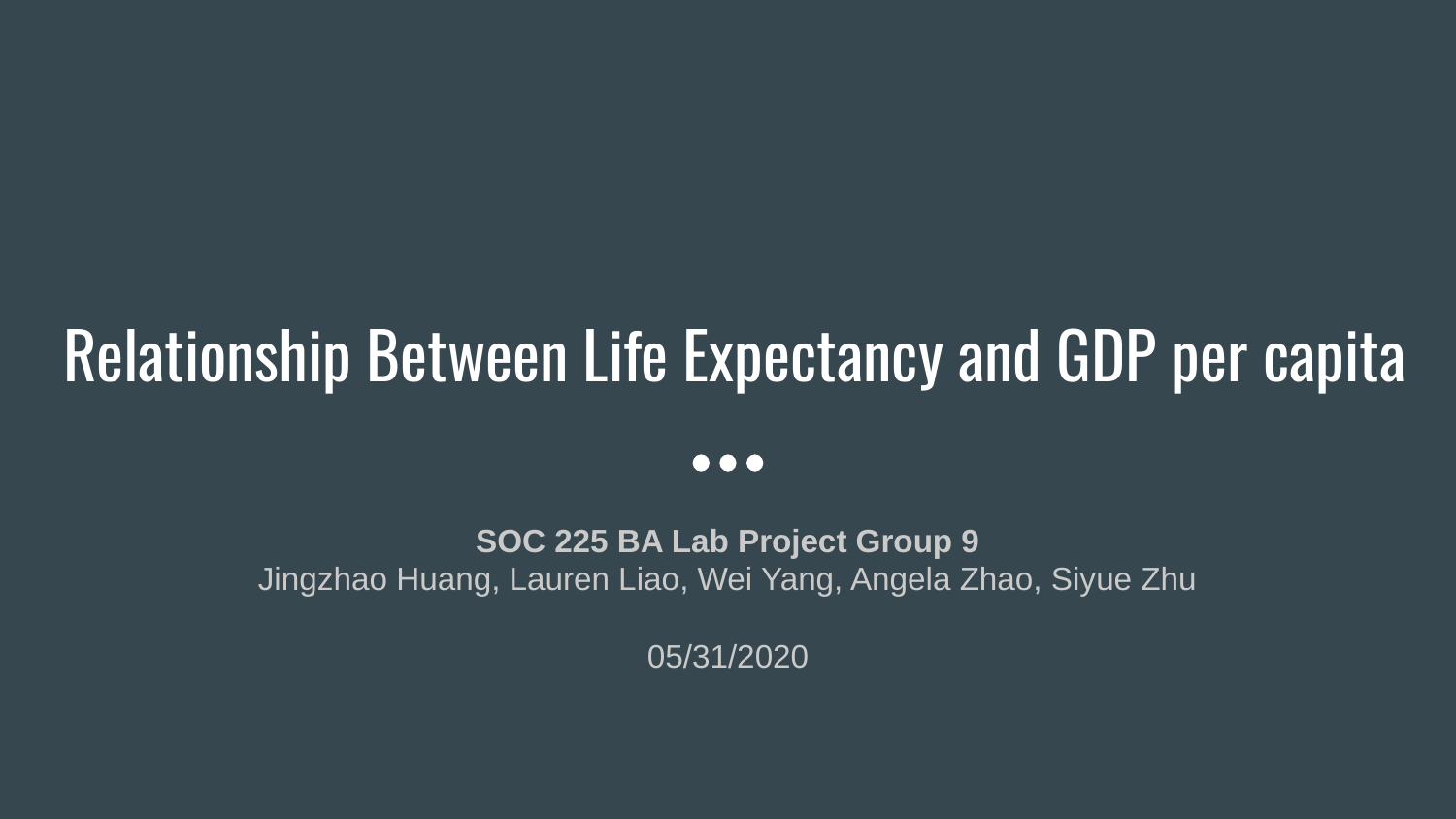

# Relationship Between Life Expectancy and GDP per capita
SOC 225 BA Lab Project Group 9
Jingzhao Huang, Lauren Liao, Wei Yang, Angela Zhao, Siyue Zhu

05/31/2020